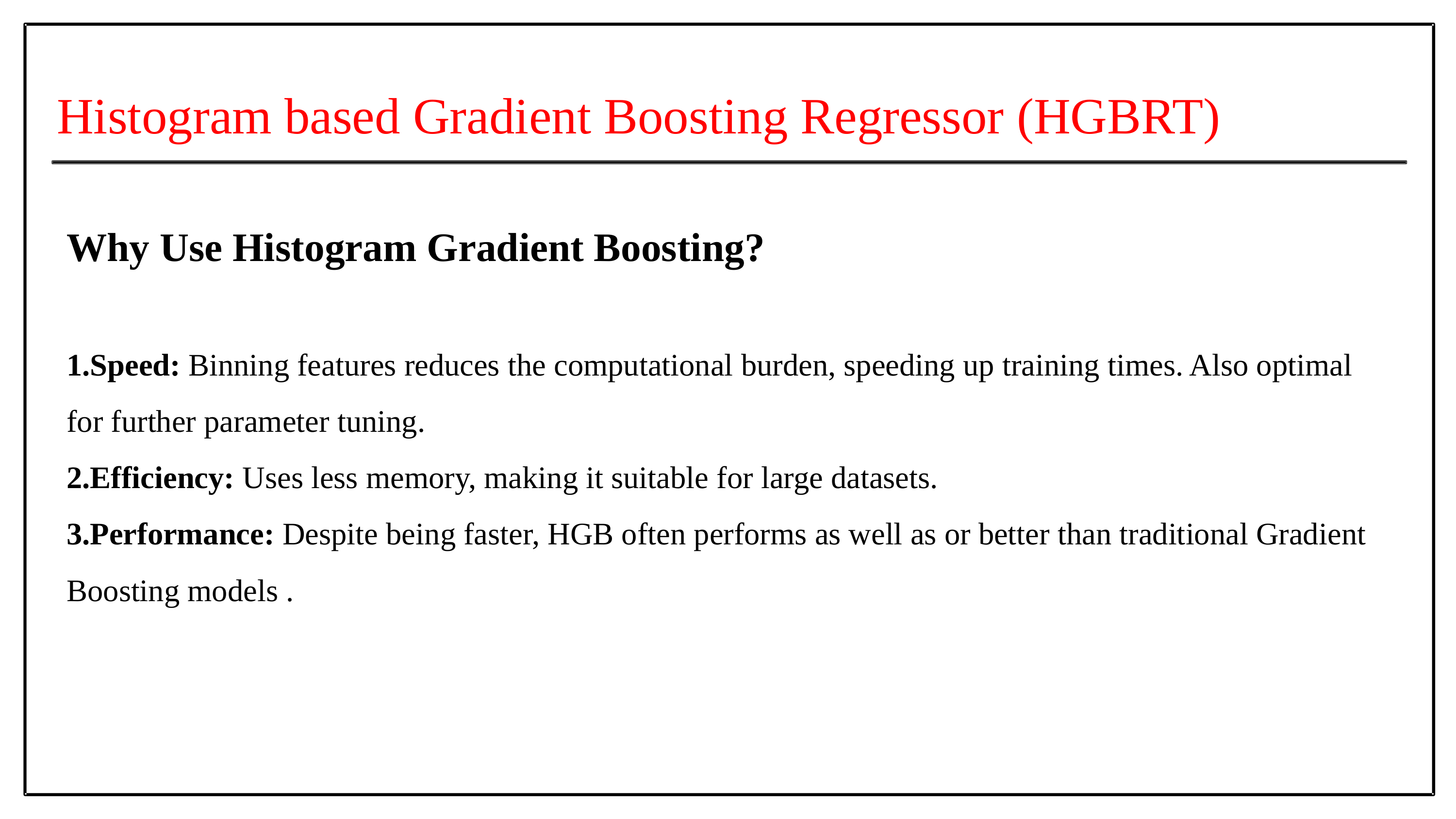

Histogram based Gradient Boosting Regressor (HGBRT)

Why Use Histogram Gradient Boosting?

Speed: Binning features reduces the computational burden, speeding up training times. Also optimal for further parameter tuning.
Efficiency: Uses less memory, making it suitable for large datasets.
Performance: Despite being faster, HGB often performs as well as or better than traditional Gradient Boosting models .